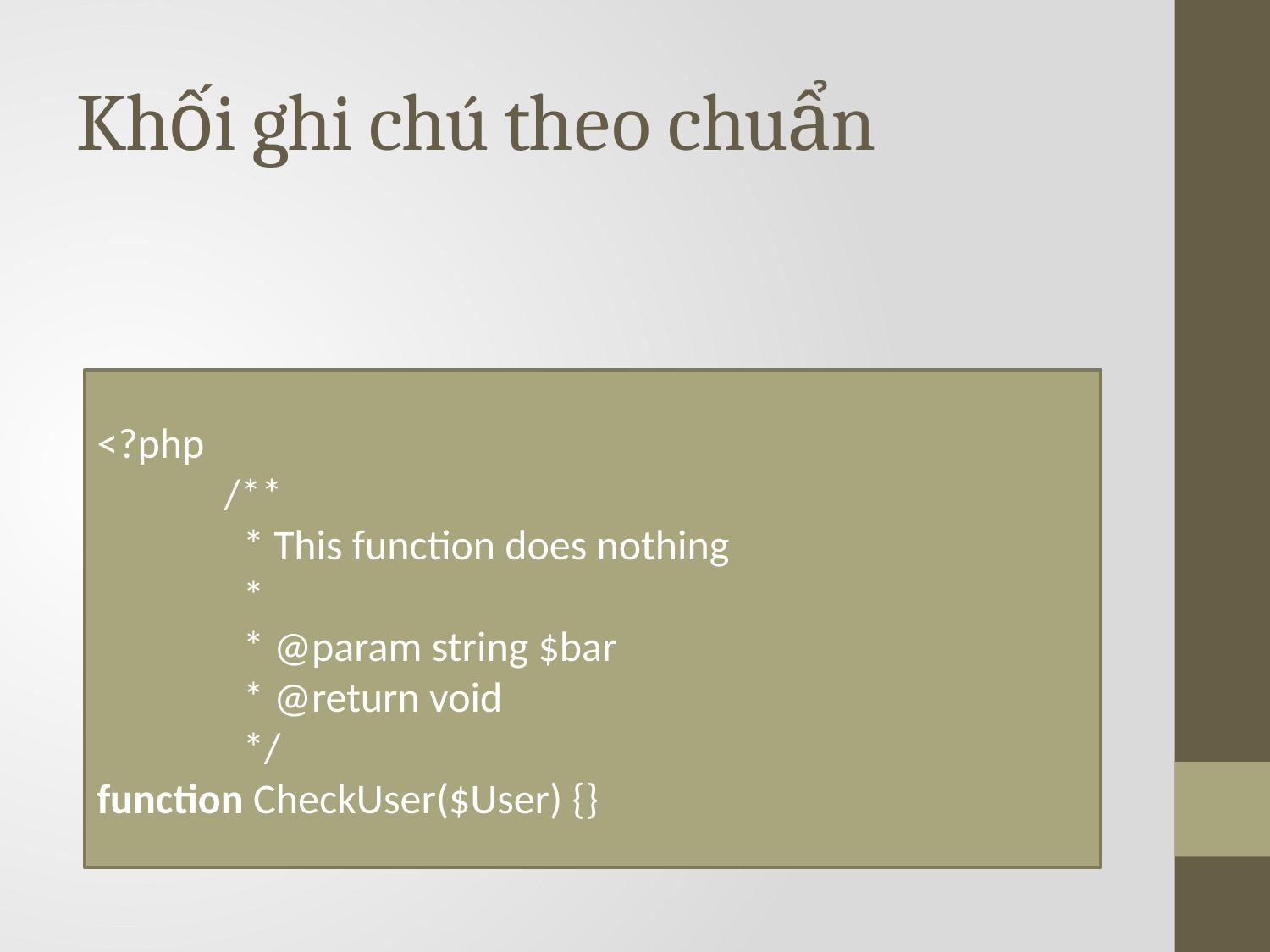

# Khối ghi chú theo chuẩn

<?php
	/**
	  * This function does nothing
	  *
	  * @param string $bar
	  * @return void
	  */
function CheckUser($User) {}